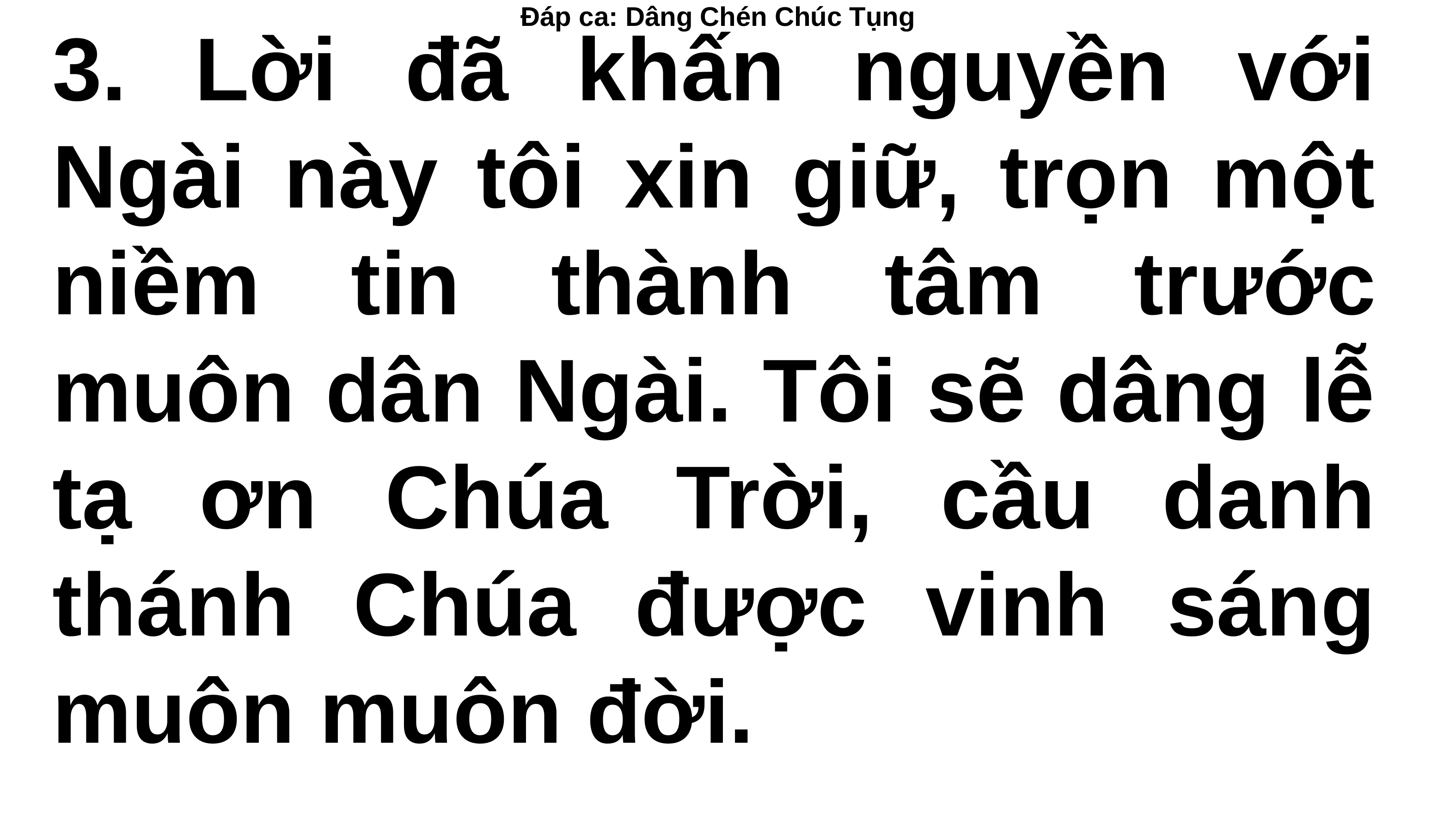

Đáp ca: Dâng Chén Chúc Tụng
3. Lời đã khấn nguyền với Ngài này tôi xin giữ, trọn một niềm tin thành tâm trước muôn dân Ngài. Tôi sẽ dâng lễ tạ ơn Chúa Trời, cầu danh thánh Chúa được vinh sáng muôn muôn đời.